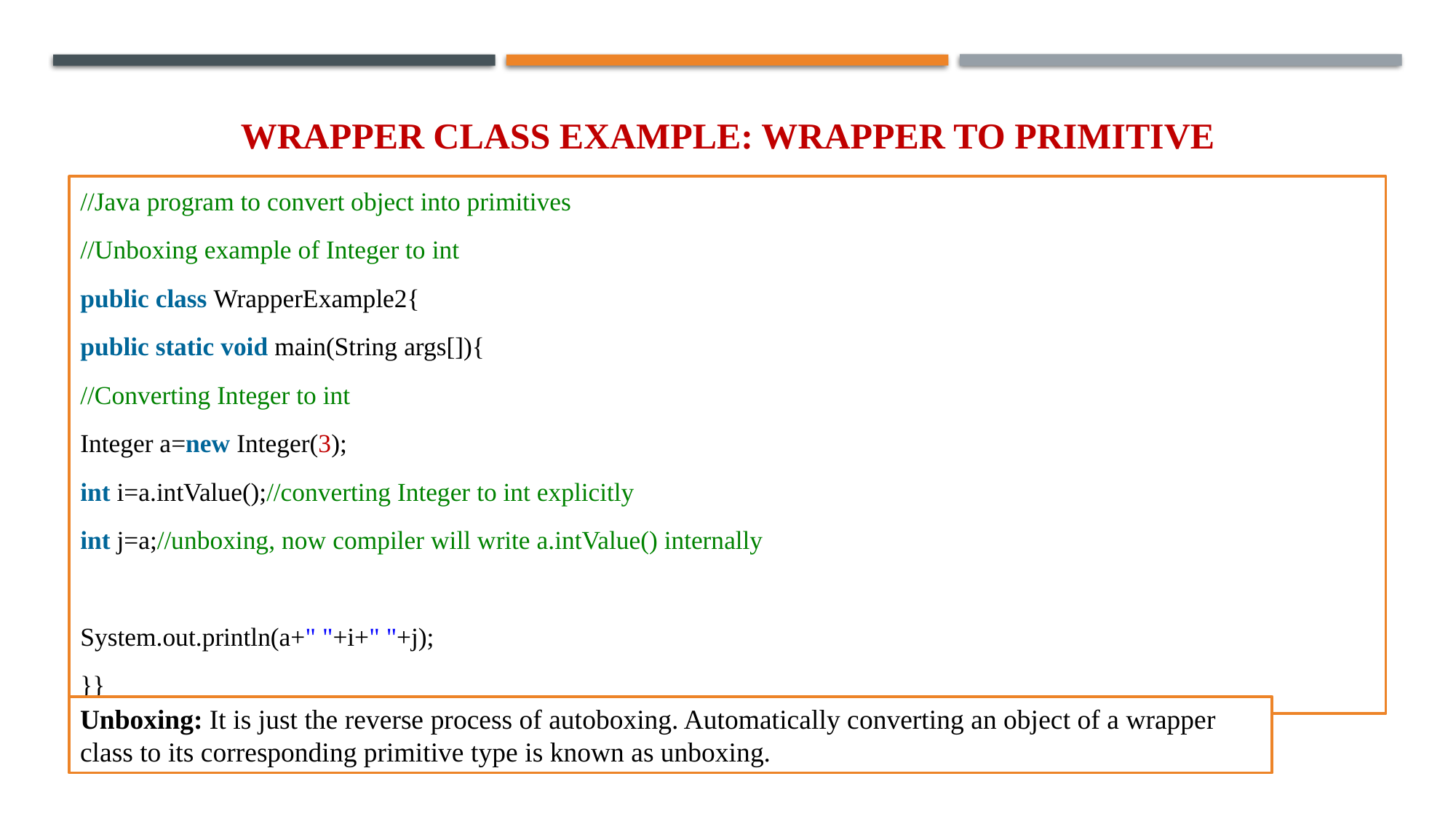

# Wrapper class Example: Wrapper to Primitive
//Java program to convert object into primitives
//Unboxing example of Integer to int
public class WrapperExample2{
public static void main(String args[]){
//Converting Integer to int
Integer a=new Integer(3);
int i=a.intValue();//converting Integer to int explicitly
int j=a;//unboxing, now compiler will write a.intValue() internally

System.out.println(a+" "+i+" "+j);
}}

Unboxing: It is just the reverse process of autoboxing. Automatically converting an object of a wrapper class to its corresponding primitive type is known as unboxing.